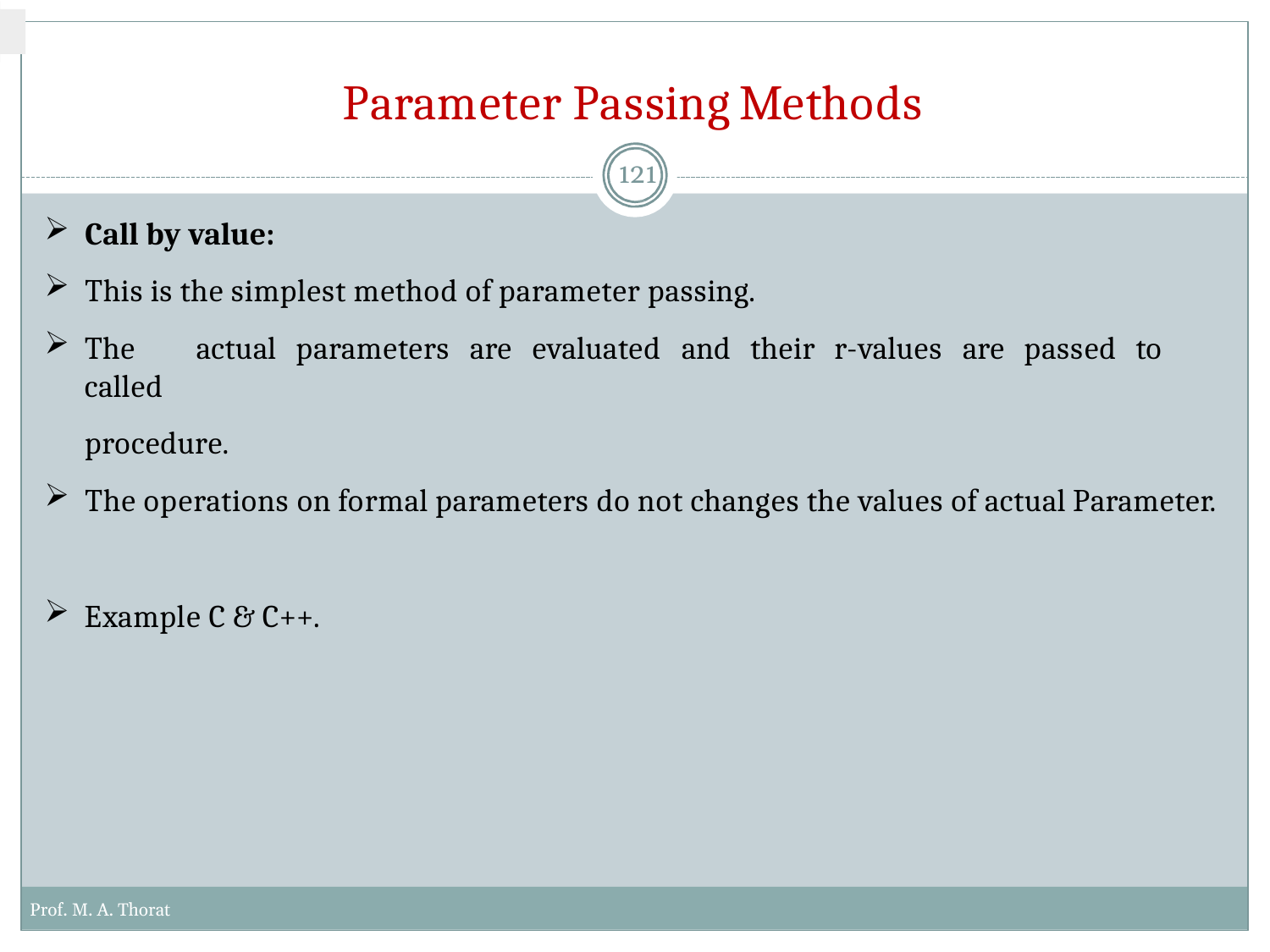

# Parameter Passing Methods
121
Call by value:
This is the simplest method of parameter passing.
The	actual	parameters	are	evaluated	and	their	r-values	are	passed	to	called
procedure.
The operations on formal parameters do not changes the values of actual Parameter.

Example C & C++.
Prof. M. A. Thorat